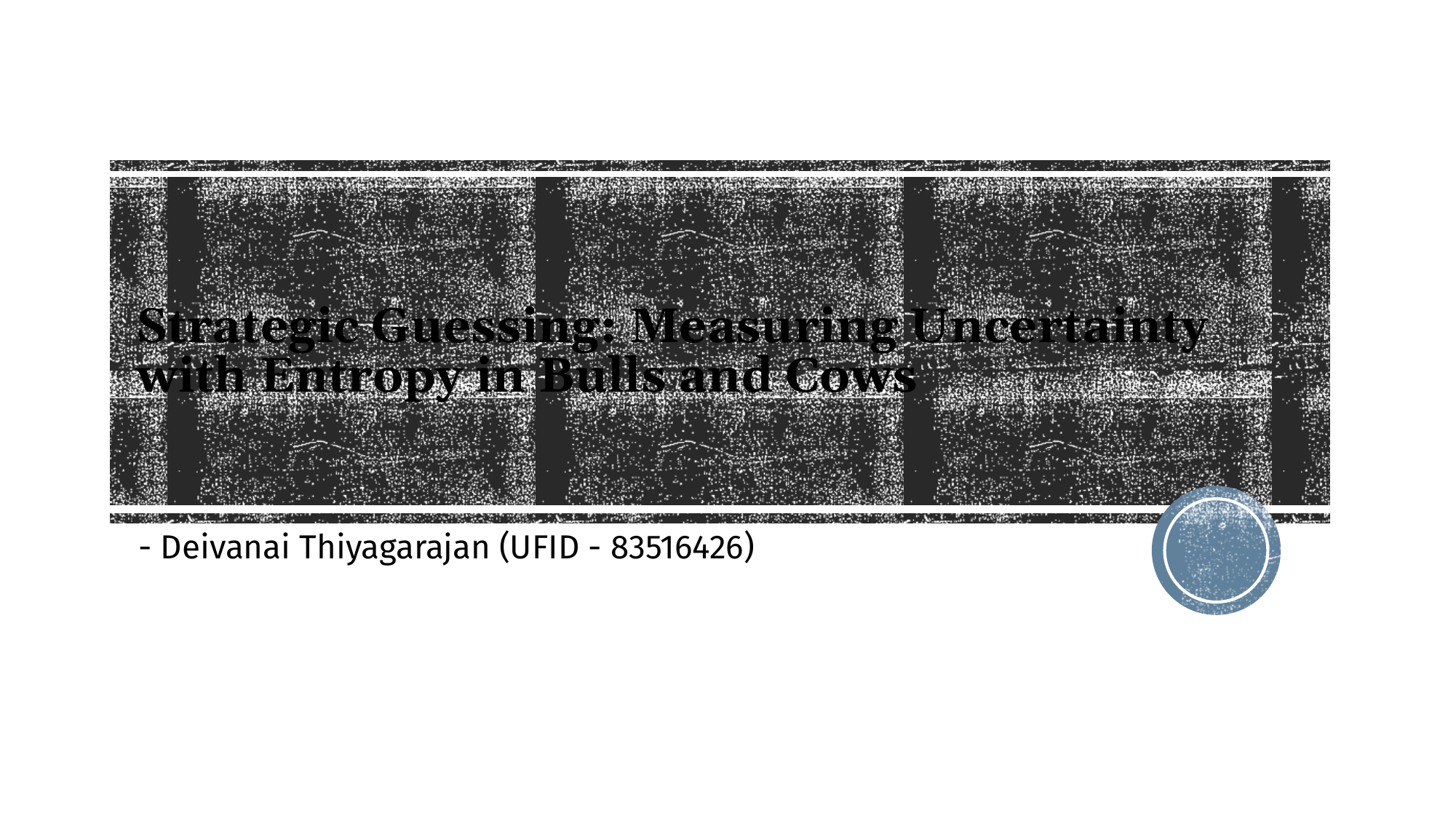

# Strategic Guessing: Measuring Uncertainty with Entropy in Bulls and Cows
- Deivanai Thiyagarajan (UFID - 83516426)